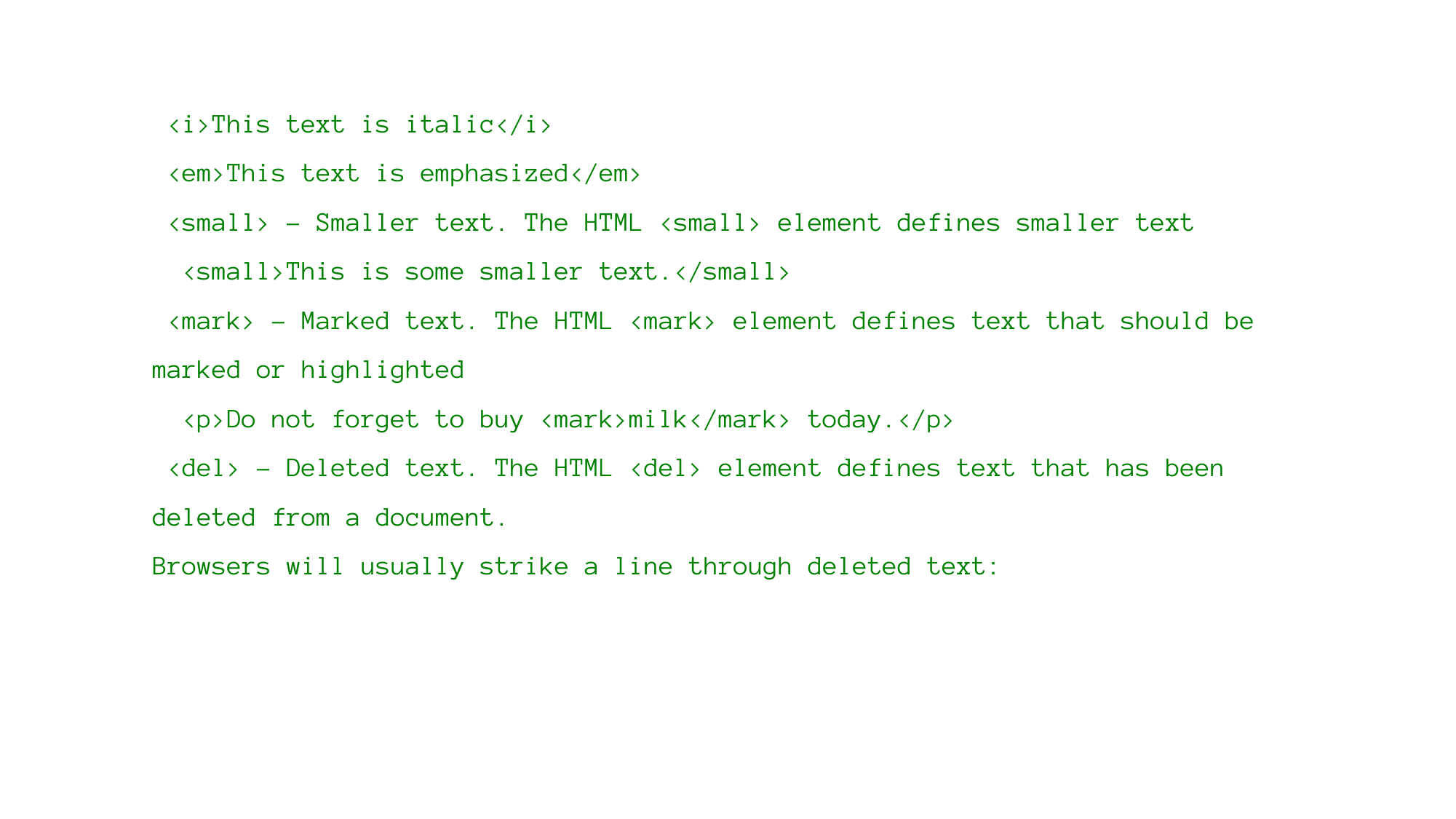

<i>This text is italic</i>
 <em>This text is emphasized</em>
 <small> - Smaller text. The HTML <small> element defines smaller text
  <small>This is some smaller text.</small>
 <mark> - Marked text. The HTML <mark> element defines text that should be marked or highlighted
  <p>Do not forget to buy <mark>milk</mark> today.</p>
 <del> - Deleted text. The HTML <del> element defines text that has been deleted from a document.
Browsers will usually strike a line through deleted text: